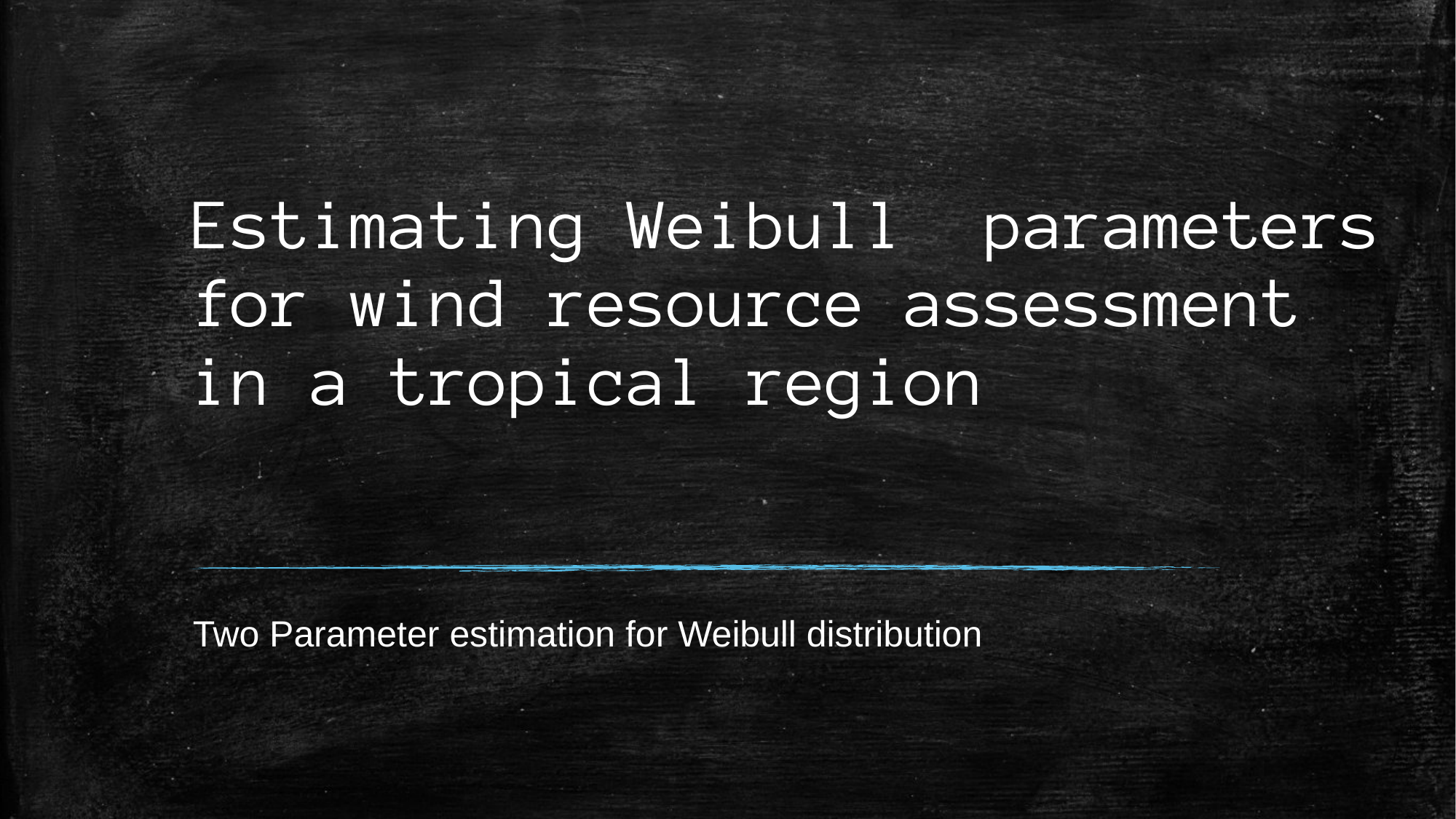

# Estimating Weibull  parameters for wind resource assessment in a tropical region
Two Parameter estimation for Weibull distribution